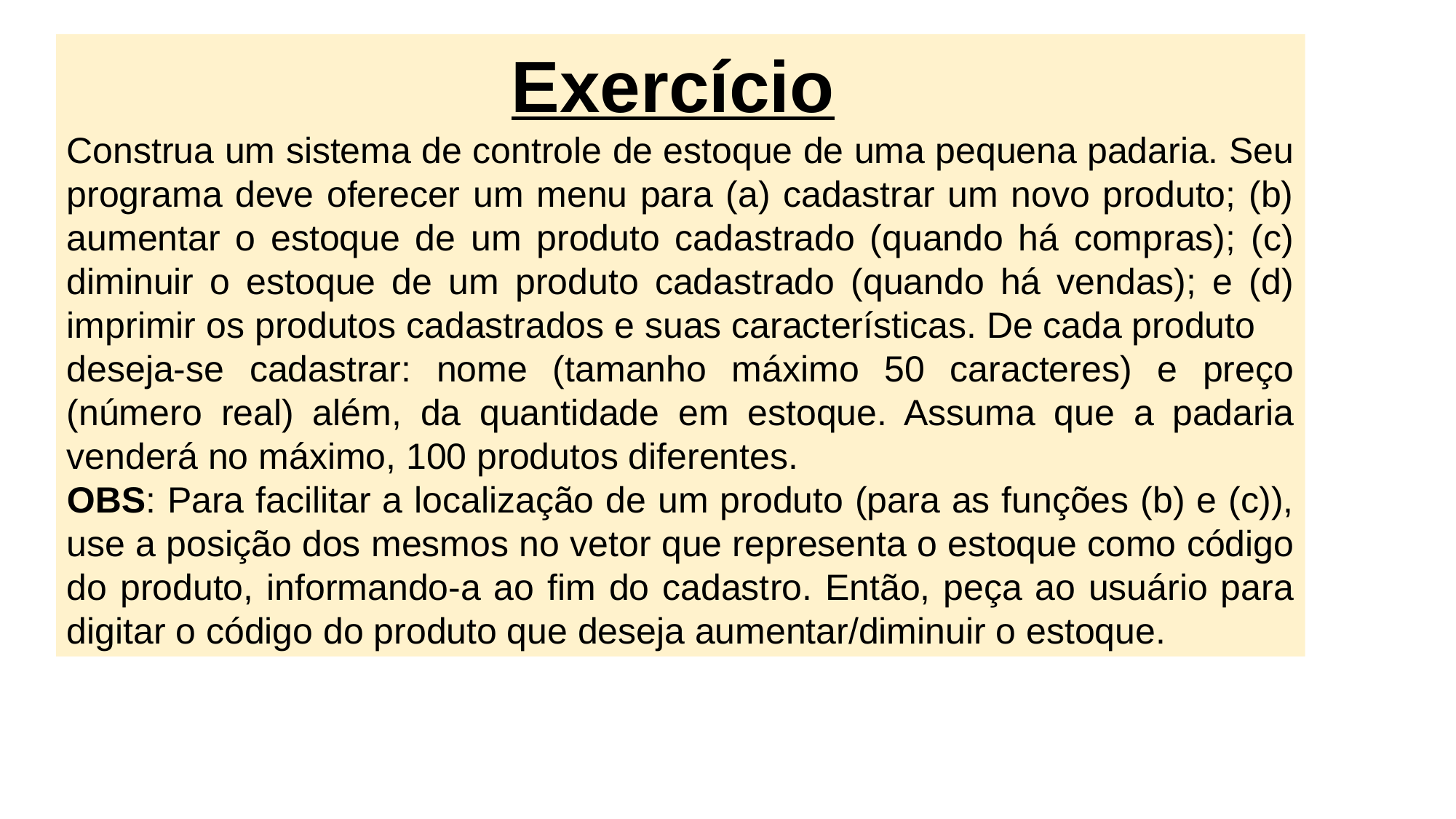

Exercício
Construa um sistema de controle de estoque de uma pequena padaria. Seu programa deve oferecer um menu para (a) cadastrar um novo produto; (b) aumentar o estoque de um produto cadastrado (quando há compras); (c) diminuir o estoque de um produto cadastrado (quando há vendas); e (d) imprimir os produtos cadastrados e suas características. De cada produto
deseja-se cadastrar: nome (tamanho máximo 50 caracteres) e preço (número real) além, da quantidade em estoque. Assuma que a padaria venderá no máximo, 100 produtos diferentes.
OBS: Para facilitar a localização de um produto (para as funções (b) e (c)), use a posição dos mesmos no vetor que representa o estoque como código do produto, informando-a ao fim do cadastro. Então, peça ao usuário para digitar o código do produto que deseja aumentar/diminuir o estoque.